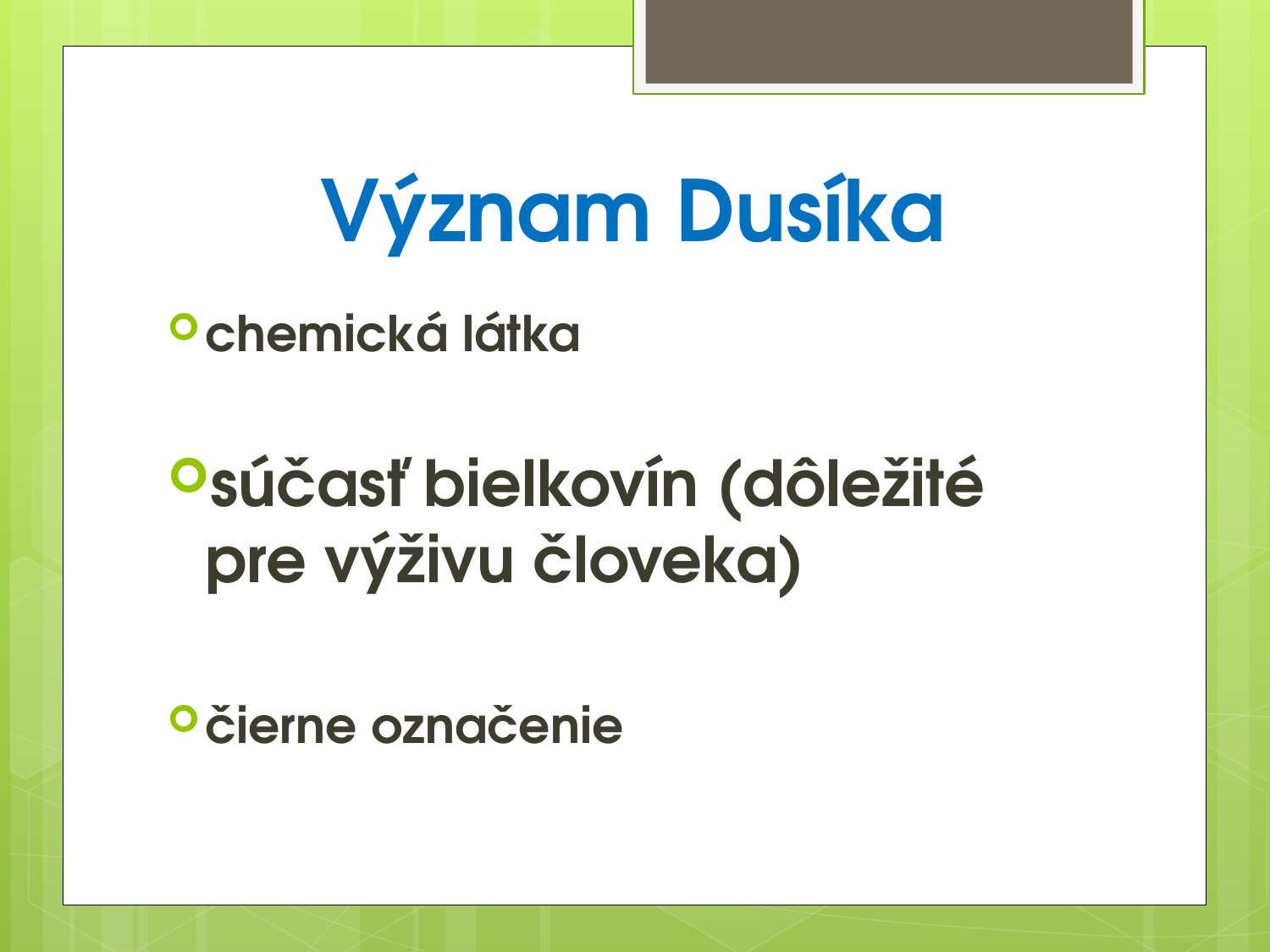

# Význam Dusíka
chemická látka

súčasť bielkovín (dôležité pre výživu človeka)

čierne označenie